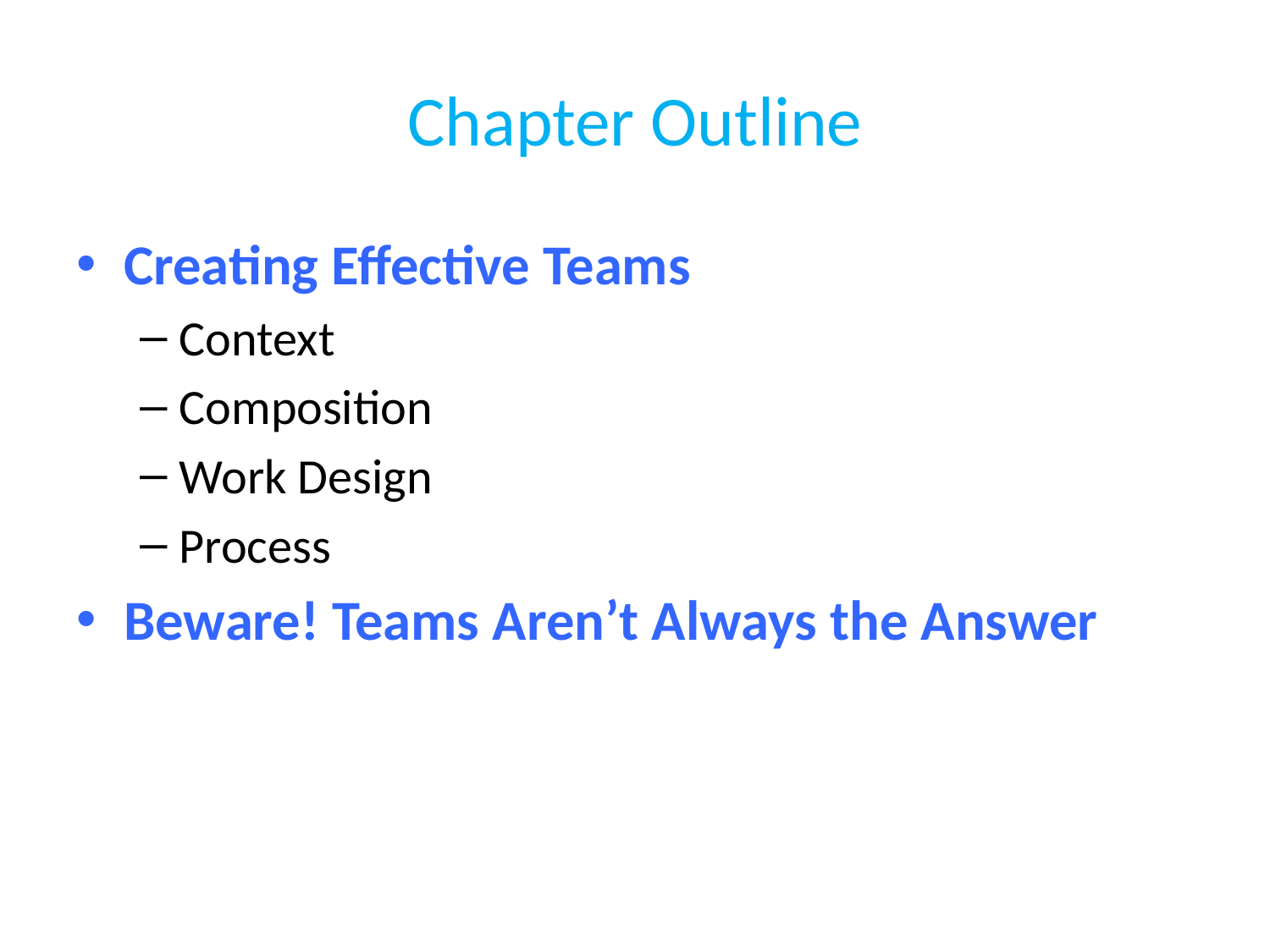

# Chapter Outline
Creating Effective Teams
Context
Composition
Work Design
Process
Beware! Teams Aren’t Always the Answer